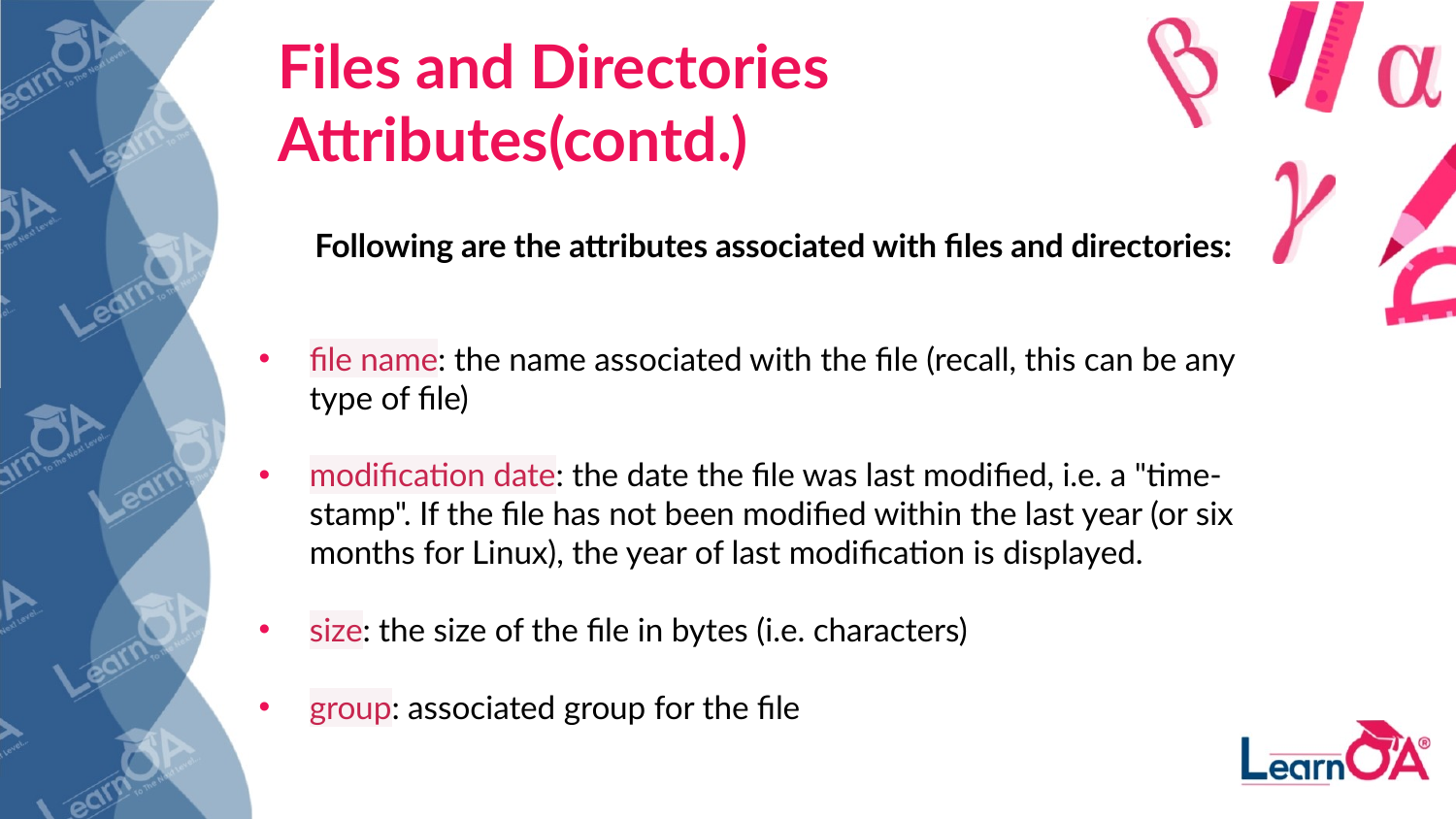

Files and Directories Attributes(contd.)
# Following are the attributes associated with files and directories:
file name: the name associated with the file (recall, this can be any type of file)

modification date: the date the file was last modified, i.e. a "time-stamp". If the file has not been modified within the last year (or six months for Linux), the year of last modification is displayed.

size: the size of the file in bytes (i.e. characters)

group: associated group for the file